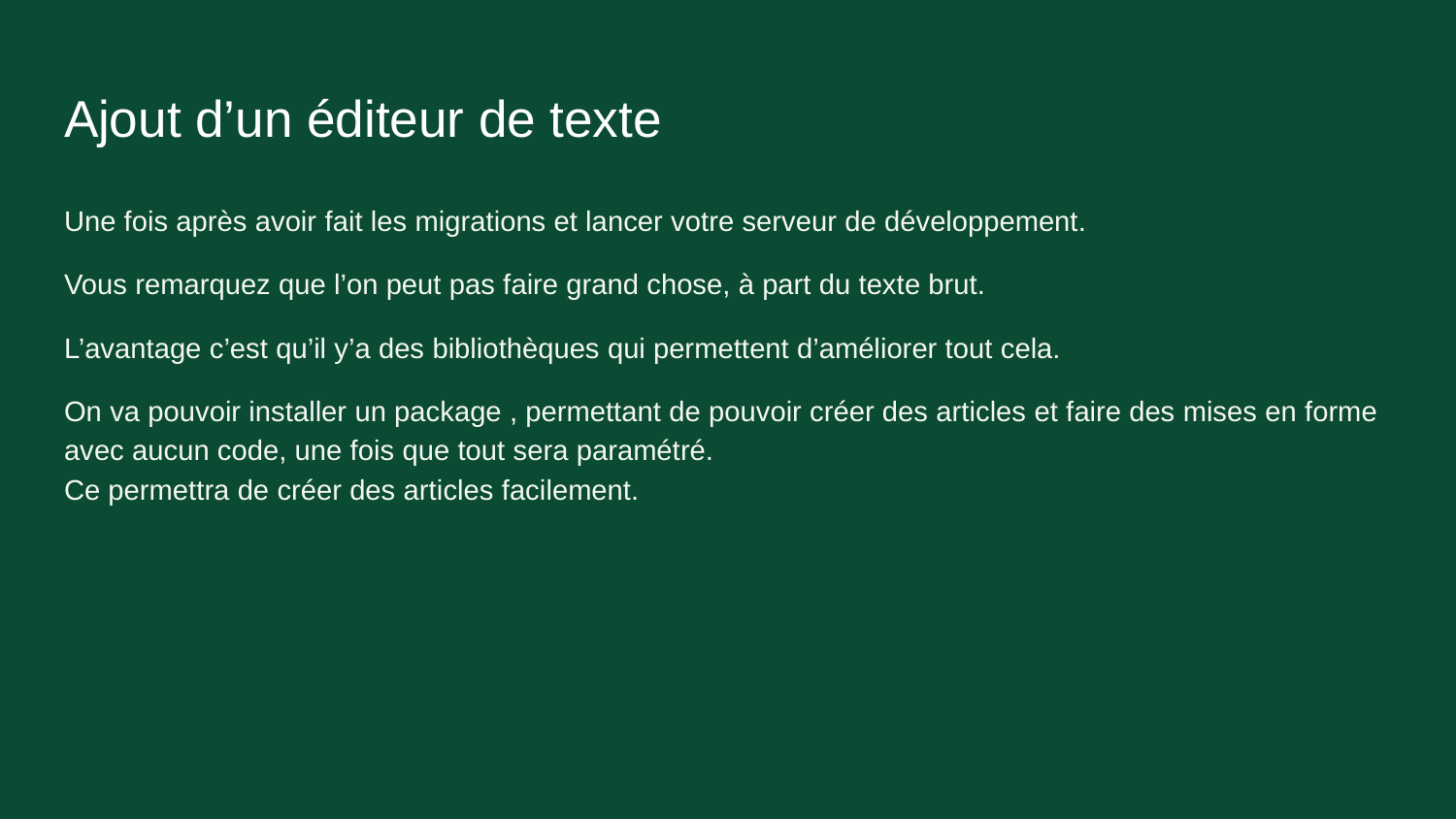

# Ajout d’un éditeur de texte
Une fois après avoir fait les migrations et lancer votre serveur de développement.
Vous remarquez que l’on peut pas faire grand chose, à part du texte brut.
L’avantage c’est qu’il y’a des bibliothèques qui permettent d’améliorer tout cela.
On va pouvoir installer un package , permettant de pouvoir créer des articles et faire des mises en forme avec aucun code, une fois que tout sera paramétré.
Ce permettra de créer des articles facilement.